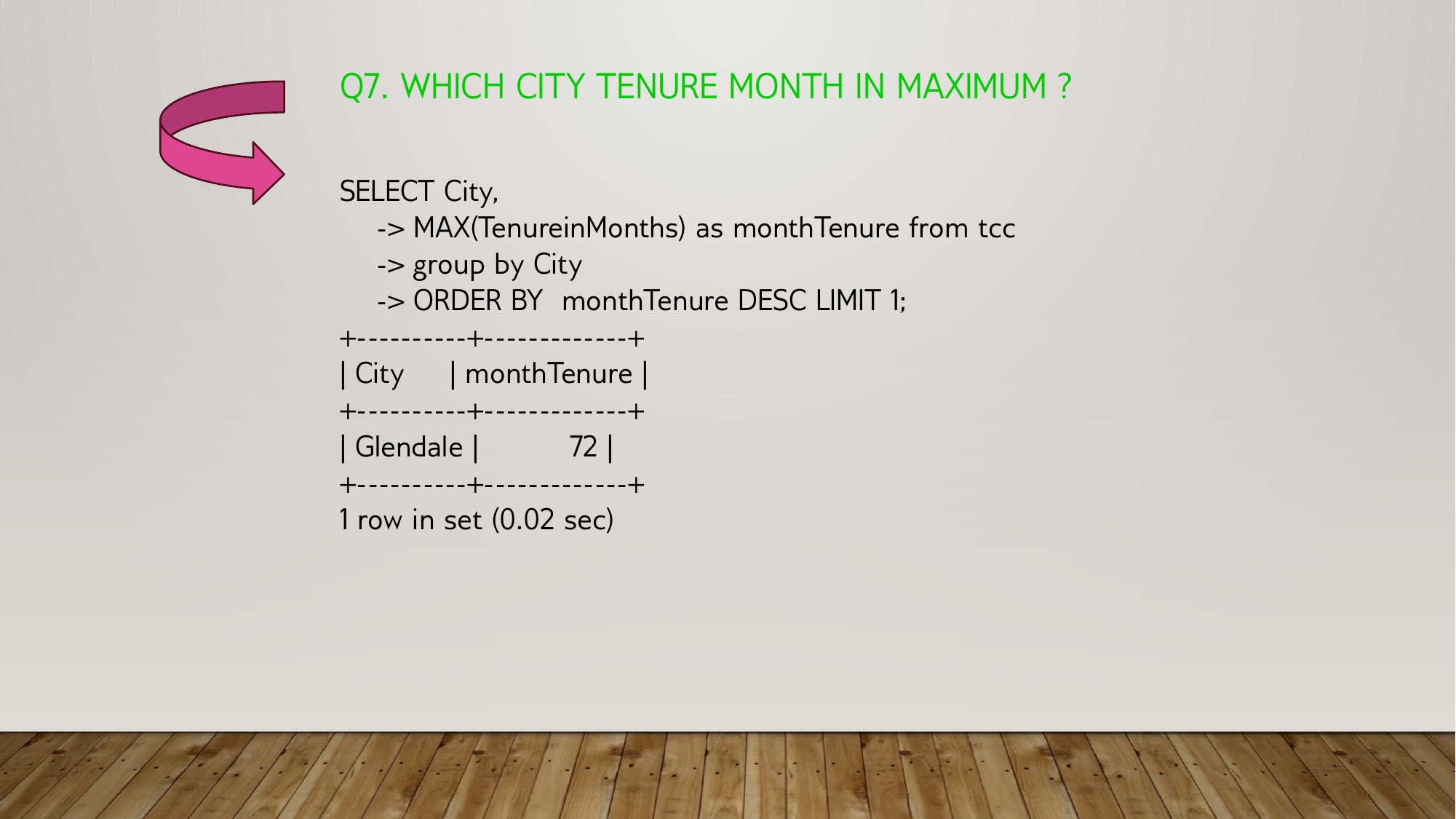

Q7. WHICH CITY TENURE MONTH IN MAXIMUM ?

SELECT City,
    -> MAX(TenureinMonths) as monthTenure from tcc
    -> group by City
    -> ORDER BY  monthTenure DESC LIMIT 1;
+----------+-------------+
| City     | monthTenure |
+----------+-------------+
| Glendale |          72 |
+----------+-------------+
1 row in set (0.02 sec)